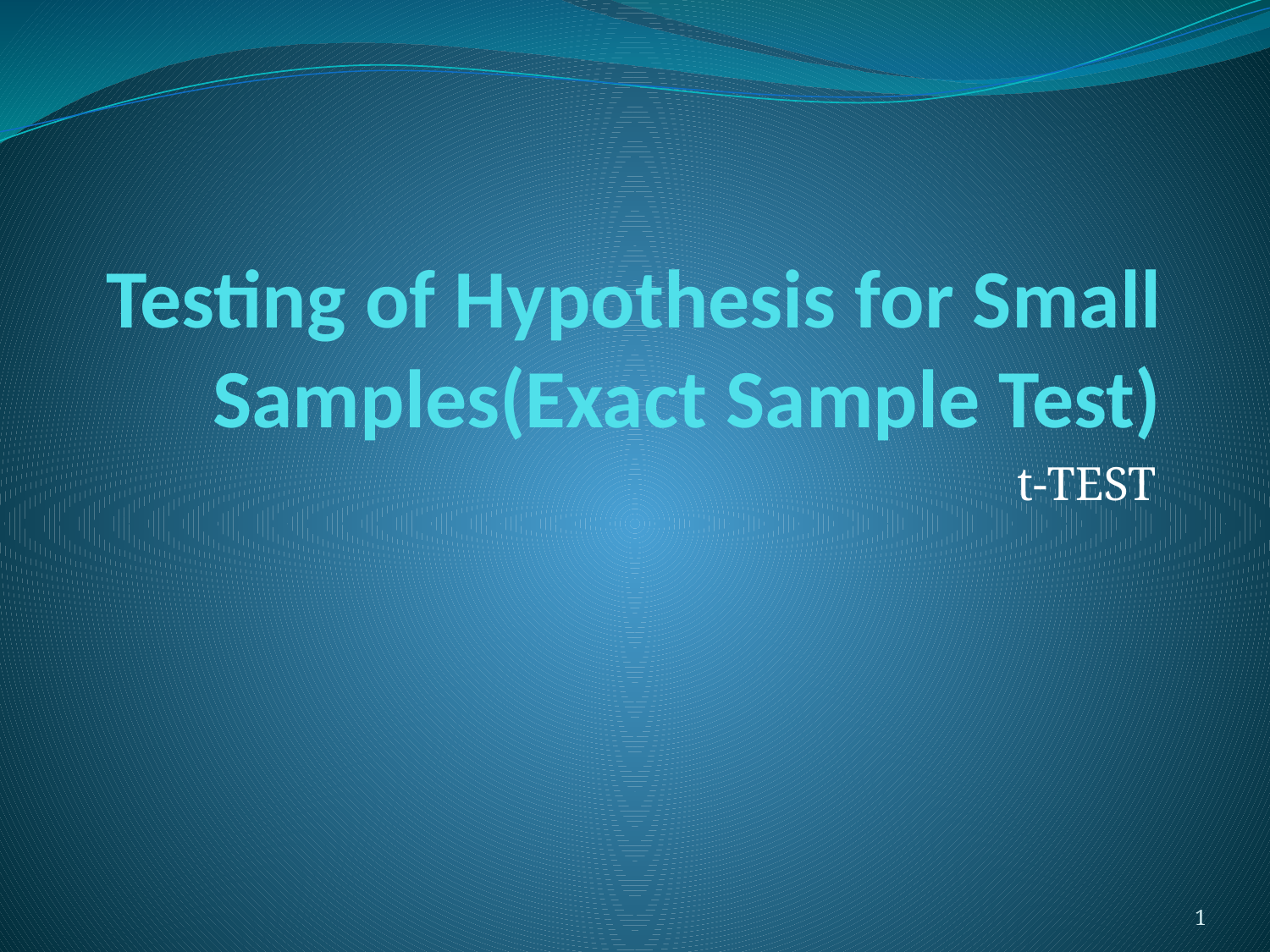

# Testing of Hypothesis for Small Samples(Exact Sample Test)
t-TEST
1